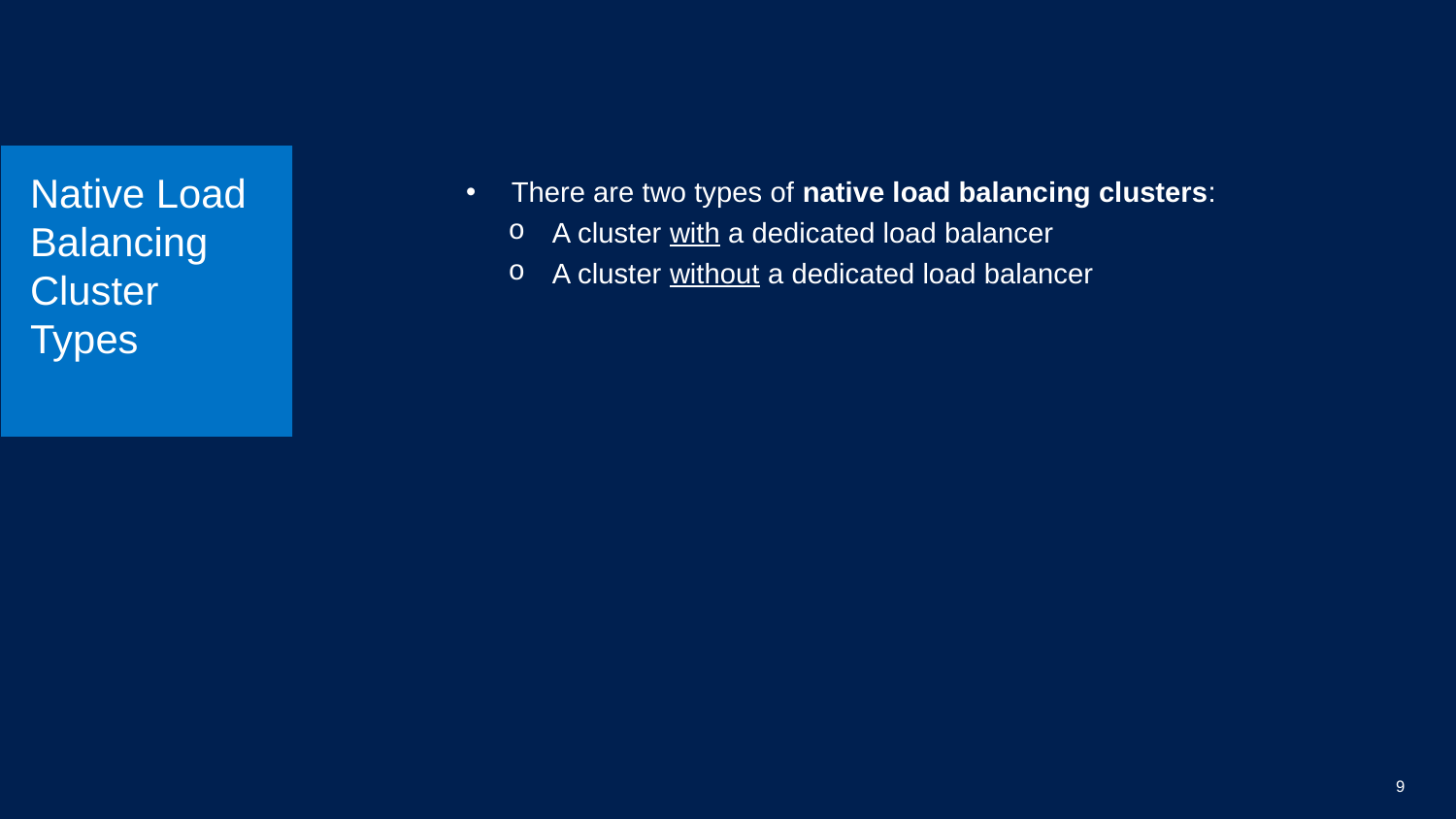

# Native Load Balancing Cluster Types
There are two types of native load balancing clusters:
A cluster with a dedicated load balancer
A cluster without a dedicated load balancer

9